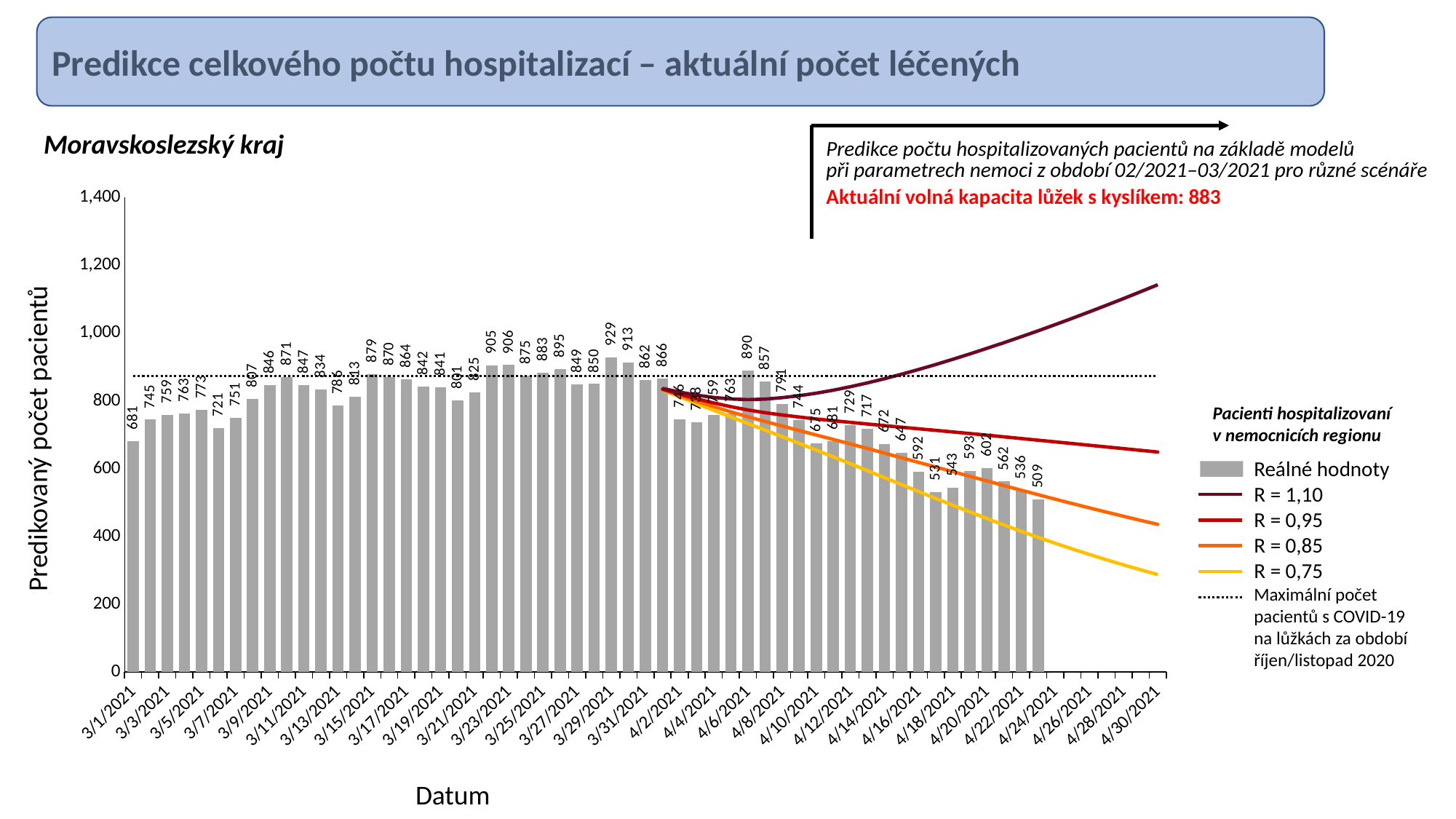

Predikce celkového počtu hospitalizací – aktuální počet léčených
Moravskoslezský kraj
| Predikce počtu hospitalizovaných pacientů na základě modelů při parametrech nemoci z období 02/2021–03/2021 pro různé scénáře |
| --- |
| Aktuální volná kapacita lůžek s kyslíkem: 883 |

### Chart

| Category |  |  |  |  |  |  |
|---|---|---|---|---|---|---|
| 44256 | 681.0 | None | None | None | None | 873.0 |
| 44257 | 745.0 | None | None | None | None | 873.0 |
| 44258 | 759.0 | None | None | None | None | 873.0 |
| 44259 | 763.0 | None | None | None | None | 873.0 |
| 44260 | 773.0 | None | None | None | None | 873.0 |
| 44261 | 721.0 | None | None | None | None | 873.0 |
| 44262 | 751.0 | None | None | None | None | 873.0 |
| 44263 | 807.0 | None | None | None | None | 873.0 |
| 44264 | 846.0 | None | None | None | None | 873.0 |
| 44265 | 871.0 | None | None | None | None | 873.0 |
| 44266 | 847.0 | None | None | None | None | 873.0 |
| 44267 | 834.0 | None | None | None | None | 873.0 |
| 44268 | 786.0 | None | None | None | None | 873.0 |
| 44269 | 813.0 | None | None | None | None | 873.0 |
| 44270 | 879.0 | None | None | None | None | 873.0 |
| 44271 | 870.0 | None | None | None | None | 873.0 |
| 44272 | 864.0 | None | None | None | None | 873.0 |
| 44273 | 842.0 | None | None | None | None | 873.0 |
| 44274 | 841.0 | None | None | None | None | 873.0 |
| 44275 | 801.0 | None | None | None | None | 873.0 |
| 44276 | 825.0 | None | None | None | None | 873.0 |
| 44277 | 905.0 | None | None | None | None | 873.0 |
| 44278 | 906.0 | None | None | None | None | 873.0 |
| 44279 | 875.0 | None | None | None | None | 873.0 |
| 44280 | 883.0 | None | None | None | None | 873.0 |
| 44281 | 895.0 | None | None | None | None | 873.0 |
| 44282 | 849.0 | None | None | None | None | 873.0 |
| 44283 | 850.0 | None | None | None | None | 873.0 |
| 44284 | 929.0 | None | None | None | None | 873.0 |
| 44285 | 913.0 | None | None | None | None | 873.0 |
| 44286 | 862.0 | None | None | None | None | 873.0 |
| 44287 | 866.0 | 831.9884847751156 | 833.4286554160951 | 834.8688260570748 | 837.033610857038 | 873.0 |
| 44288 | 746.0 | 812.1432829005696 | 816.1337574271197 | 820.1287607921635 | 826.1243723007519 | 873.0 |
| 44289 | 738.0 | 791.8629362169762 | 799.0944625345719 | 806.3404174094245 | 817.2031475202434 | 873.0 |
| 44290 | 759.0 | 772.2094029079208 | 783.0985816686853 | 794.0085719441448 | 810.3588967120056 | 873.0 |
| 44291 | 763.0 | 752.8621415169117 | 767.9128303740332 | 783.0626070279229 | 805.897838147466 | 873.0 |
| 44292 | 890.0 | 733.4463219855193 | 753.2580467806639 | 773.3693087238656 | 804.0209087254755 | 873.0 |
| 44293 | 857.0 | 714.2400751048615 | 739.4639824830539 | 765.3512492819567 | 805.3457181337642 | 873.0 |
| 44294 | 791.0 | 694.8794642612801 | 726.1790167695902 | 758.6871115740591 | 809.6385595739148 | 873.0 |
| 44295 | 744.0 | 675.0570488979627 | 712.8337577403128 | 752.52770413144 | 815.5668500214584 | 873.0 |
| 44296 | 675.0 | 655.0829581038103 | 699.580448453354 | 746.856854136651 | 822.9172380864164 | 873.0 |
| 44297 | 681.0 | 635.1392689622342 | 686.5228909967553 | 741.7359428613133 | 831.7781153290537 | 873.0 |
| 44298 | 729.0 | 614.9149667025822 | 673.3168617036222 | 736.8395611896299 | 841.9913624289134 | 873.0 |
| 44299 | 717.0 | 594.3020681821115 | 659.7823421462978 | 731.9498980650308 | 853.3025374596384 | 873.0 |
| 44300 | 672.0 | 573.5677746868782 | 646.1145284893555 | 727.1653373483059 | 865.6751351637611 | 873.0 |
| 44301 | 647.0 | 552.8631196833406 | 632.3783282949898 | 722.4494954032118 | 878.9124121582925 | 873.0 |
| 44302 | 592.0 | 532.37277263995 | 618.6617007848379 | 717.7914891231749 | 892.8630220925436 | 873.0 |
| 44303 | 531.0 | 512.179485190951 | 605.0080003715874 | 713.1943464626002 | 907.5355214581027 | 873.0 |
| 44304 | 543.0 | 492.27849269551416 | 591.3886686604741 | 708.618344976396 | 922.9340586200749 | 873.0 |
| 44305 | 593.0 | 472.51876379535963 | 577.634709247965 | 703.8774517532663 | 938.8596969688153 | 873.0 |
| 44306 | 602.0 | 453.00705323917884 | 563.8270614317905 | 698.9932618989076 | 955.2378949084668 | 873.0 |
| 44307 | 562.0 | 433.9517049611289 | 550.1360761939886 | 694.0849928409442 | 972.1024287783334 | 873.0 |
| 44308 | 536.0 | 415.4010156039483 | 536.5852987338405 | 689.1413861108438 | 989.3820305784716 | 873.0 |
| 44309 | 509.0 | 397.4219885920917 | 523.2253338680927 | 684.1909227198493 | 1007.1019916818311 | 873.0 |
| 44310 | 0.0 | 379.99492070539935 | 510.04393329149286 | 679.2158223110591 | 1025.2648290825373 | 873.0 |
| 44311 | 0.0 | 363.17196205242533 | 497.10474245722094 | 674.2733841119116 | 1043.9270666416257 | 873.0 |
| 44312 | 0.0 | 346.89657482301516 | 484.35157820141984 | 669.297811224536 | 1062.9845677546941 | 873.0 |
| 44313 | 0.0 | 331.2080418549034 | 471.82802587645716 | 664.3145457865004 | 1082.4196893349117 | 873.0 |
| 44314 | 0.0 | 316.10459506230836 | 459.53989800896215 | 659.3220728019561 | 1102.2094620994517 | 873.0 |
| 44315 | 0.0 | 301.56404828258644 | 447.4736141945036 | 654.3029070767634 | 1122.3579908040224 | 873.0 |
| 44316 | 0.0 | 287.6188908425605 | 435.67738332593115 | 649.3055807651227 | 1142.9274393590085 | 873.0 |
|  | None | None | None | None | None | None |
|  | None | None | None | None | None | None |
|  | None | None | None | None | None | None |
|  | None | None | None | None | None | None |
|  | None | None | None | None | None | None |
|  | None | None | None | None | None | None |
|  | None | None | None | None | None | None |
|  | None | None | None | None | None | None |
|  | None | None | None | None | None | None |
|  | None | None | None | None | None | None |
|  | None | None | None | None | None | None |
|  | None | None | None | None | None | None |
|  | None | None | None | None | None | None |
|  | None | None | None | None | None | None |
|  | None | None | None | None | None | None |
|  | None | None | None | None | None | None |
|  | None | None | None | None | None | None |
|  | None | None | None | None | None | None |
|  | None | None | None | None | None | None |
|  | None | None | None | None | None | None |
|  | None | None | None | None | None | None |
|  | None | None | None | None | None | None |
|  | None | None | None | None | None | None |
|  | None | None | None | None | None | None |
|  | None | None | None | None | None | None |
|  | None | None | None | None | None | None |
|  | None | None | None | None | None | None |
|  | None | None | None | None | None | None |
|  | None | None | None | None | None | None |
|  | None | None | None | None | None | None |
|  | None | None | None | None | None | None |
|  | None | None | None | None | None | None |
|  | None | None | None | None | None | None |
|  | None | None | None | None | None | None |
|  | None | None | None | None | None | None |
|  | None | None | None | None | None | None |
|  | None | None | None | None | None | None |
|  | None | None | None | None | None | None |
|  | None | None | None | None | None | None |
|  | None | None | None | None | None | None |
|  | None | None | None | None | None | None |
|  | None | None | None | None | None | None |
|  | None | None | None | None | None | None |
|  | None | None | None | None | None | None |
|  | None | None | None | None | None | None |
|  | None | None | None | None | None | None |
|  | None | None | None | None | None | None |
|  | None | None | None | None | None | None |
|  | None | None | None | None | None | None |
|  | None | None | None | None | None | None |
|  | None | None | None | None | None | None |
|  | None | None | None | None | None | None |
|  | None | None | None | None | None | None |
|  | None | None | None | None | None | None |
|  | None | None | None | None | None | None |
|  | None | None | None | None | None | None |
|  | None | None | None | None | None | None |
|  | None | None | None | None | None | None |
|  | None | None | None | None | None | None |
|  | None | None | None | None | None | None |
|  | None | None | None | None | None | None |
|  | None | None | None | None | None | None |
|  | None | None | None | None | None | None |
|  | None | None | None | None | None | None |
|  | None | None | None | None | None | None |
|  | None | None | None | None | None | None |
|  | None | None | None | None | None | None |
|  | None | None | None | None | None | None |
|  | None | None | None | None | None | None |
|  | None | None | None | None | None | None |
|  | None | None | None | None | None | None |
|  | None | None | None | None | None | None |
|  | None | None | None | None | None | None |
|  | None | None | None | None | None | None |
|  | None | None | None | None | None | None |
|  | None | None | None | None | None | None |
|  | None | None | None | None | None | None |
|  | None | None | None | None | None | None |
|  | None | None | None | None | None | None |
|  | None | None | None | None | None | None |
|  | None | None | None | None | None | None |
|  | None | None | None | None | None | None |
|  | None | None | None | None | None | None |
|  | None | None | None | None | None | None |
|  | None | None | None | None | None | None |
|  | None | None | None | None | None | None |
|  | None | None | None | None | None | None |
|  | None | None | None | None | None | None |
|  | None | None | None | None | None | None |
|  | None | None | None | None | None | None |
|  | None | None | None | None | None | None |
|  | None | None | None | None | None | None |
|  | None | None | None | None | None | None |
|  | None | None | None | None | None | None |
|  | None | None | None | None | None | None |
|  | None | None | None | None | None | None |
|  | None | None | None | None | None | None |
|  | None | None | None | None | None | None |
|  | None | None | None | None | None | None |
|  | None | None | None | None | None | None |
|  | None | None | None | None | None | None |
|  | None | None | None | None | None | None |
|  | None | None | None | None | None | None |
|  | None | None | None | None | None | None |
|  | None | None | None | None | None | None |
|  | None | None | None | None | None | None |
|  | None | None | None | None | None | None |
|  | None | None | None | None | None | None |
|  | None | None | None | None | None | None |
|  | None | None | None | None | None | None |
|  | None | None | None | None | None | None |
|  | None | None | None | None | None | None |
|  | None | None | None | None | None | None |
|  | None | None | None | None | None | None |
|  | None | None | None | None | None | None |
|  | None | None | None | None | None | None |
|  | None | None | None | None | None | None |
|  | None | None | None | None | None | None |
|  | None | None | None | None | None | None |
|  | None | None | None | None | None | None |
Pacienti hospitalizovaní v nemocnicích regionu
Predikovaný počet pacientů
Reálné hodnoty
R = 1,10
R = 0,95
R = 0,85
R = 0,75
Maximální počet pacientů s COVID-19 na lůžkách za období říjen/listopad 2020

Datum